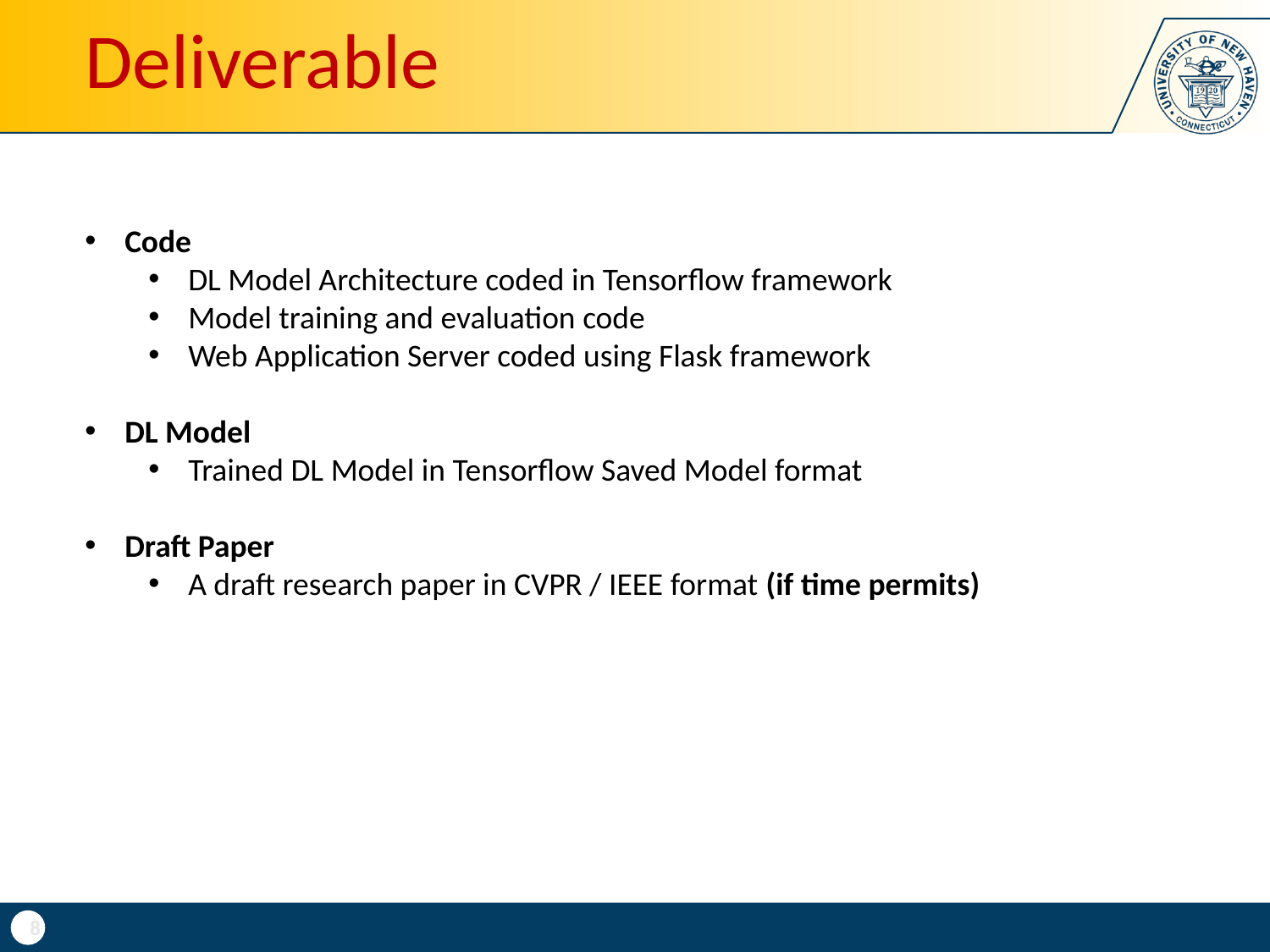

# Deliverable

Code
DL Model Architecture coded in Tensorflow framework
Model training and evaluation code
Web Application Server coded using Flask framework

DL Model
Trained DL Model in Tensorflow Saved Model format

Draft Paper
A draft research paper in CVPR / IEEE format (if time permits)

8